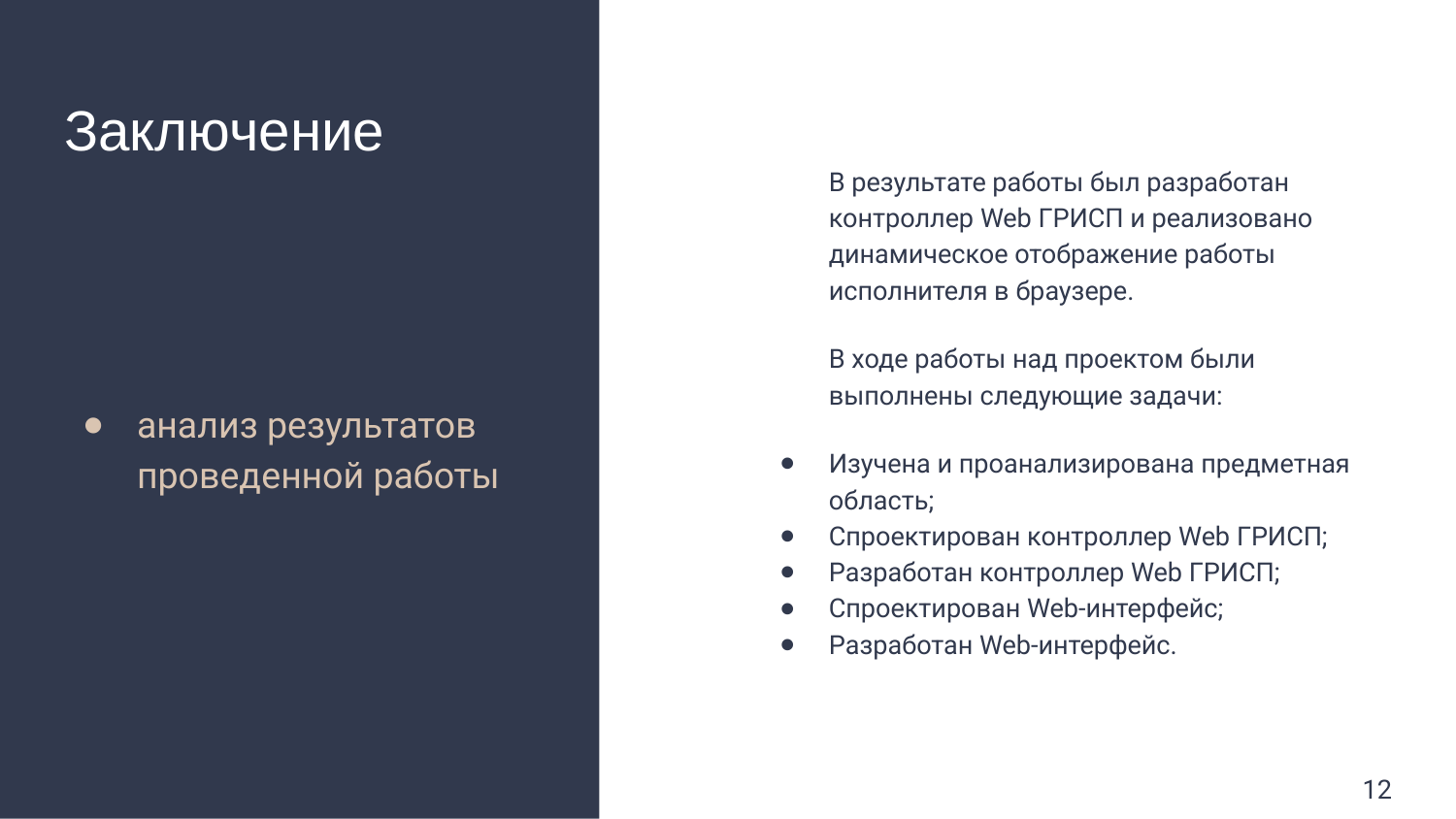

# Заключение
В результате работы был разработан контроллер Web ГРИСП и реализовано динамическое отображение работы исполнителя в браузере.
В ходе работы над проектом были выполнены следующие задачи:
Изучена и проанализирована предметная область;
Спроектирован контроллер Web ГРИСП;
Разработан контроллер Web ГРИСП;
Спроектирован Web-интерфейс;
Разработан Web-интерфейс.
анализ результатов проведенной работы
12